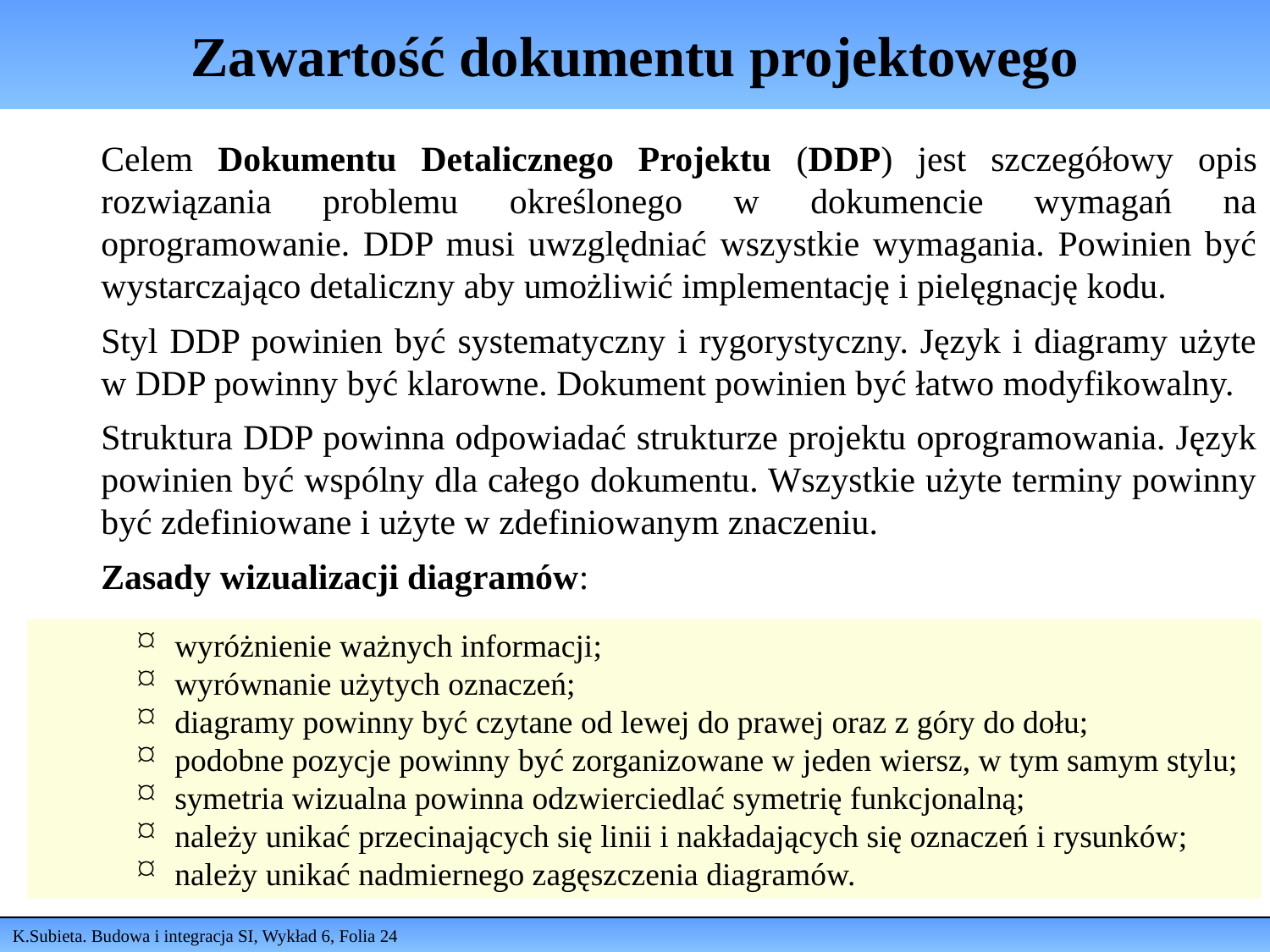

# Zawartość dokumentu projektowego
Celem Dokumentu Detalicznego Projektu (DDP) jest szczegółowy opis rozwiązania problemu określonego w dokumencie wymagań na oprogramowanie. DDP musi uwzględniać wszystkie wymagania. Powinien być wystarczająco detaliczny aby umożliwić implementację i pielęgnację kodu.
Styl DDP powinien być systematyczny i rygorystyczny. Język i diagramy użyte w DDP powinny być klarowne. Dokument powinien być łatwo modyfikowalny.
Struktura DDP powinna odpowiadać strukturze projektu oprogramowania. Język powinien być wspólny dla całego dokumentu. Wszystkie użyte terminy powinny być zdefiniowane i użyte w zdefiniowanym znaczeniu.
Zasady wizualizacji diagramów:
 wyróżnienie ważnych informacji;
 wyrównanie użytych oznaczeń;
 diagramy powinny być czytane od lewej do prawej oraz z góry do dołu;
 podobne pozycje powinny być zorganizowane w jeden wiersz, w tym samym stylu;
 symetria wizualna powinna odzwierciedlać symetrię funkcjonalną;
 należy unikać przecinających się linii i nakładających się oznaczeń i rysunków;
 należy unikać nadmiernego zagęszczenia diagramów.